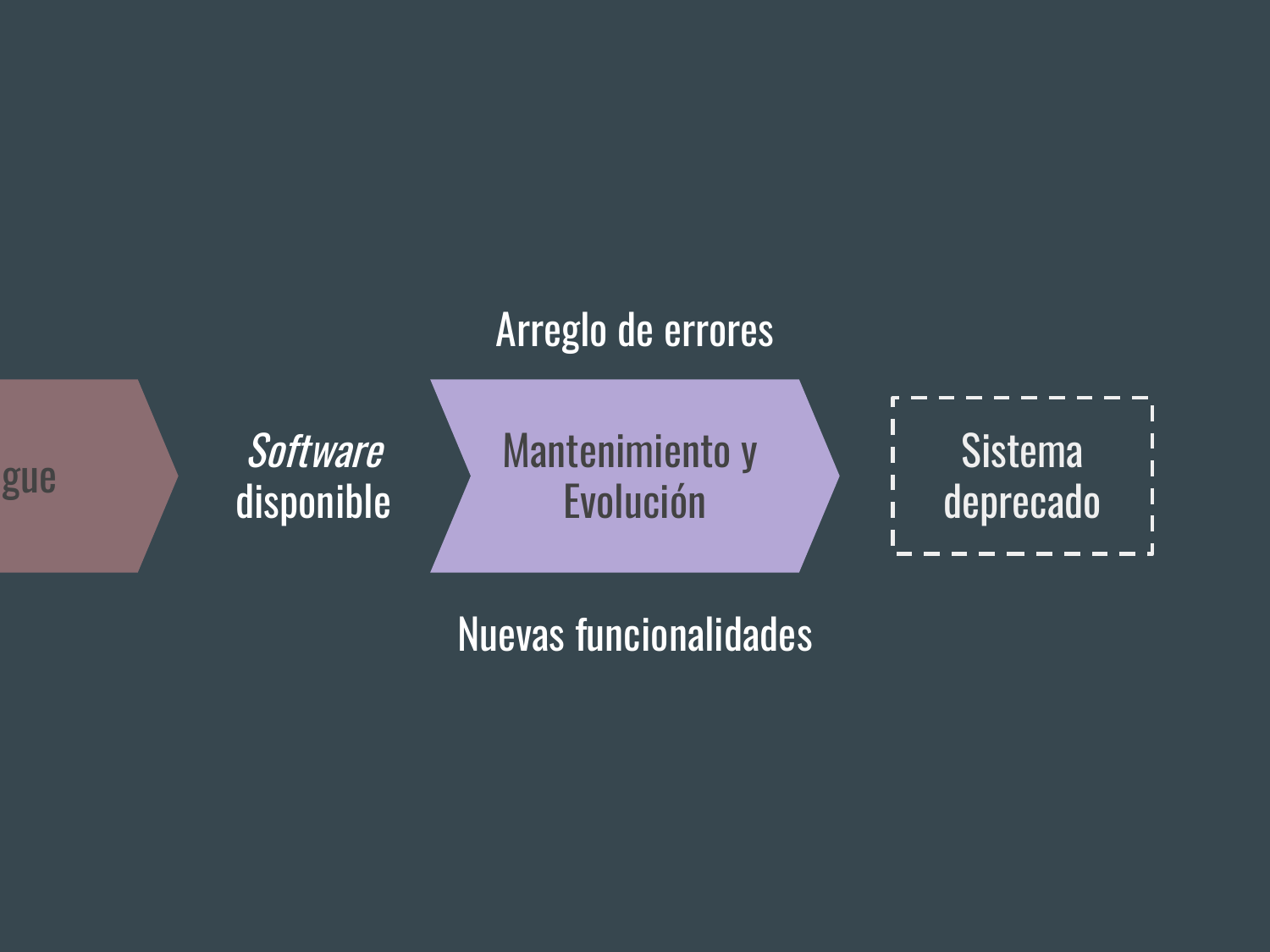

Arreglo de errores

Nuevas funcionalidades

Despliegue
Mantenimiento y
Evolución
Software disponible
Sistema deprecado